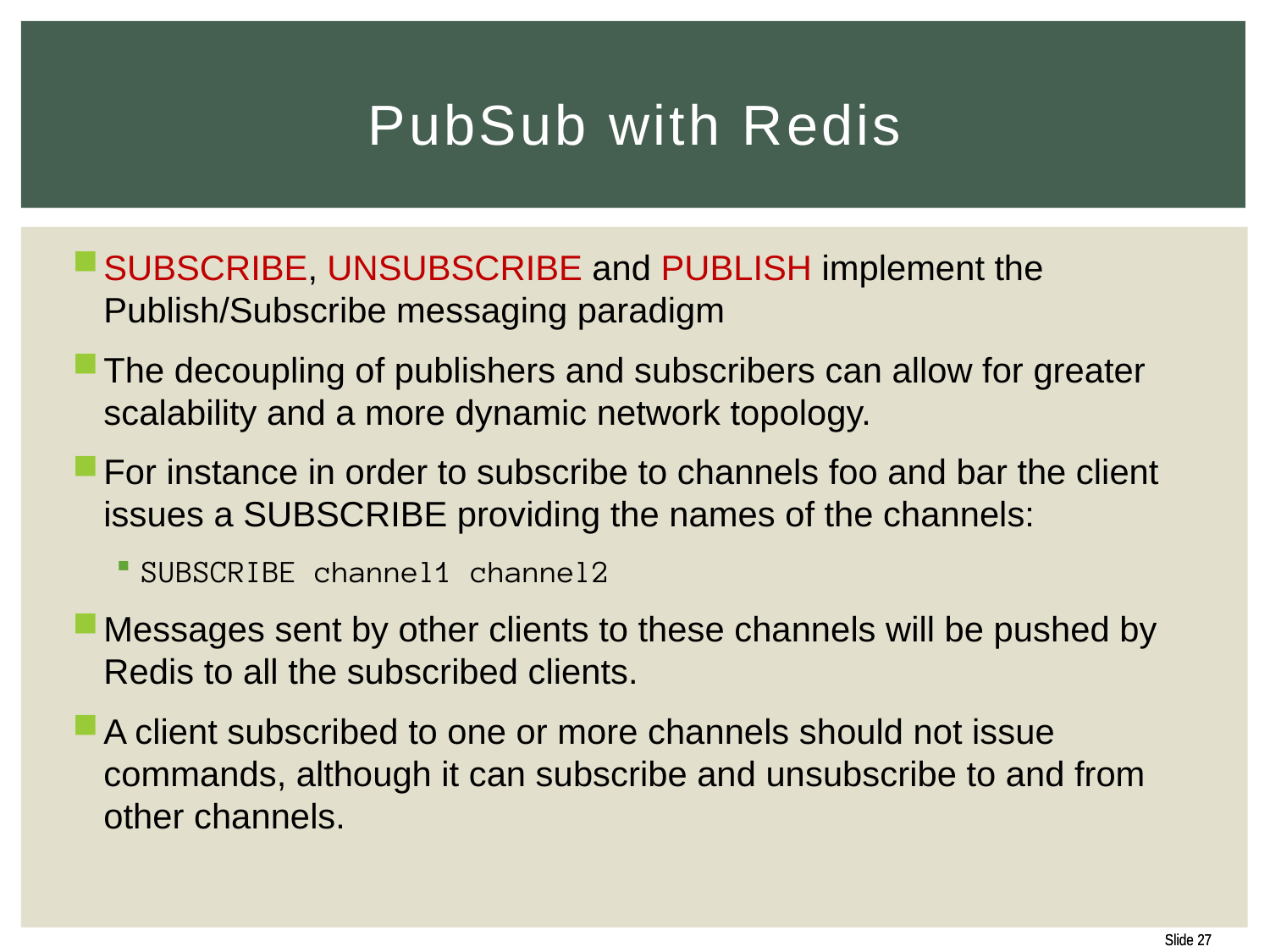

# PubSub with Redis
SUBSCRIBE, UNSUBSCRIBE and PUBLISH implement the Publish/Subscribe messaging paradigm
The decoupling of publishers and subscribers can allow for greater scalability and a more dynamic network topology.
For instance in order to subscribe to channels foo and bar the client issues a SUBSCRIBE providing the names of the channels:
SUBSCRIBE channel1 channel2
Messages sent by other clients to these channels will be pushed by Redis to all the subscribed clients.
A client subscribed to one or more channels should not issue commands, although it can subscribe and unsubscribe to and from other channels.